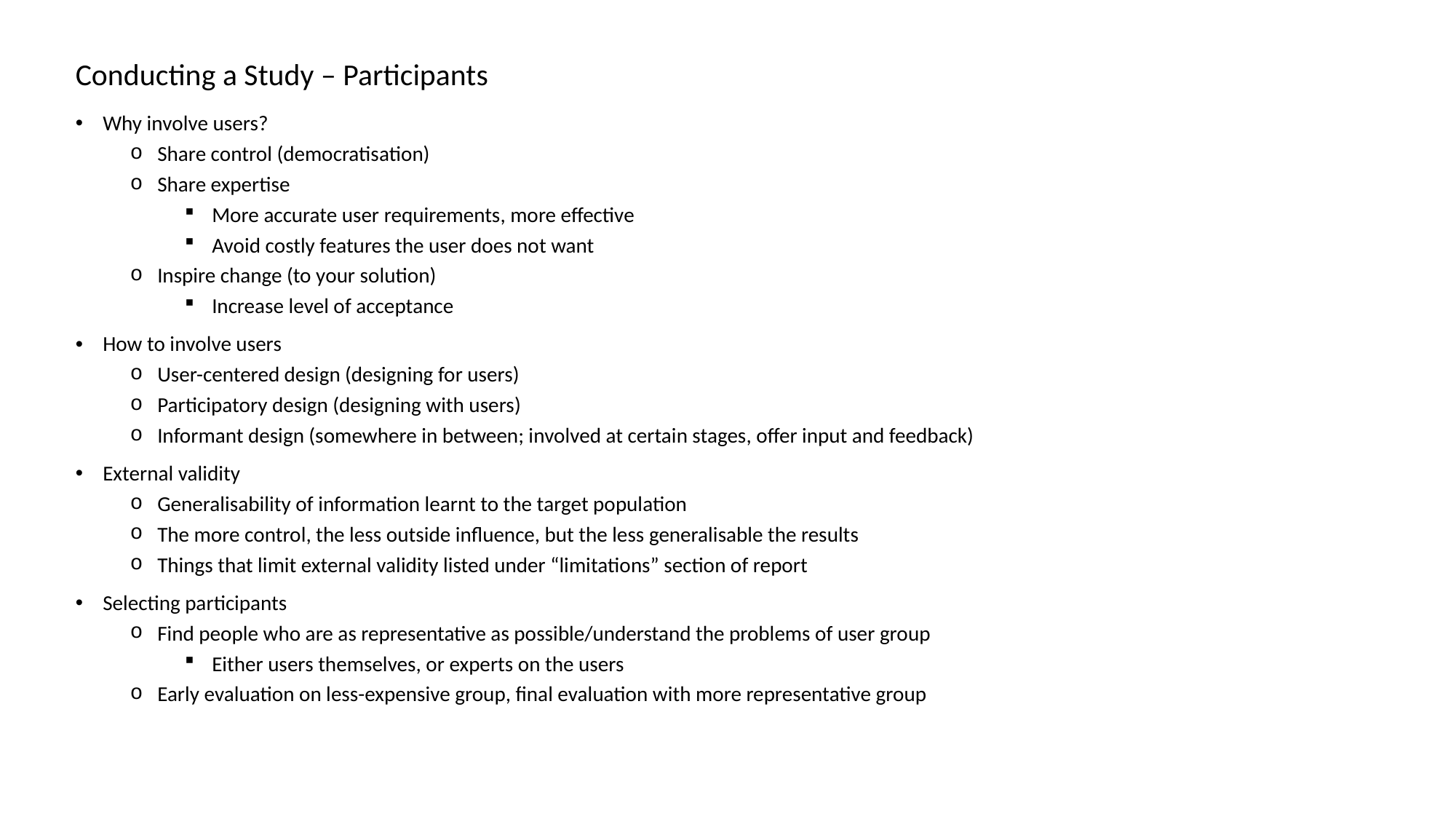

# Conducting a Study – Participants
Why involve users?
Share control (democratisation)
Share expertise
More accurate user requirements, more effective
Avoid costly features the user does not want
Inspire change (to your solution)
Increase level of acceptance
How to involve users
User-centered design (designing for users)
Participatory design (designing with users)
Informant design (somewhere in between; involved at certain stages, offer input and feedback)
External validity
Generalisability of information learnt to the target population
The more control, the less outside influence, but the less generalisable the results
Things that limit external validity listed under “limitations” section of report
Selecting participants
Find people who are as representative as possible/understand the problems of user group
Either users themselves, or experts on the users
Early evaluation on less-expensive group, final evaluation with more representative group